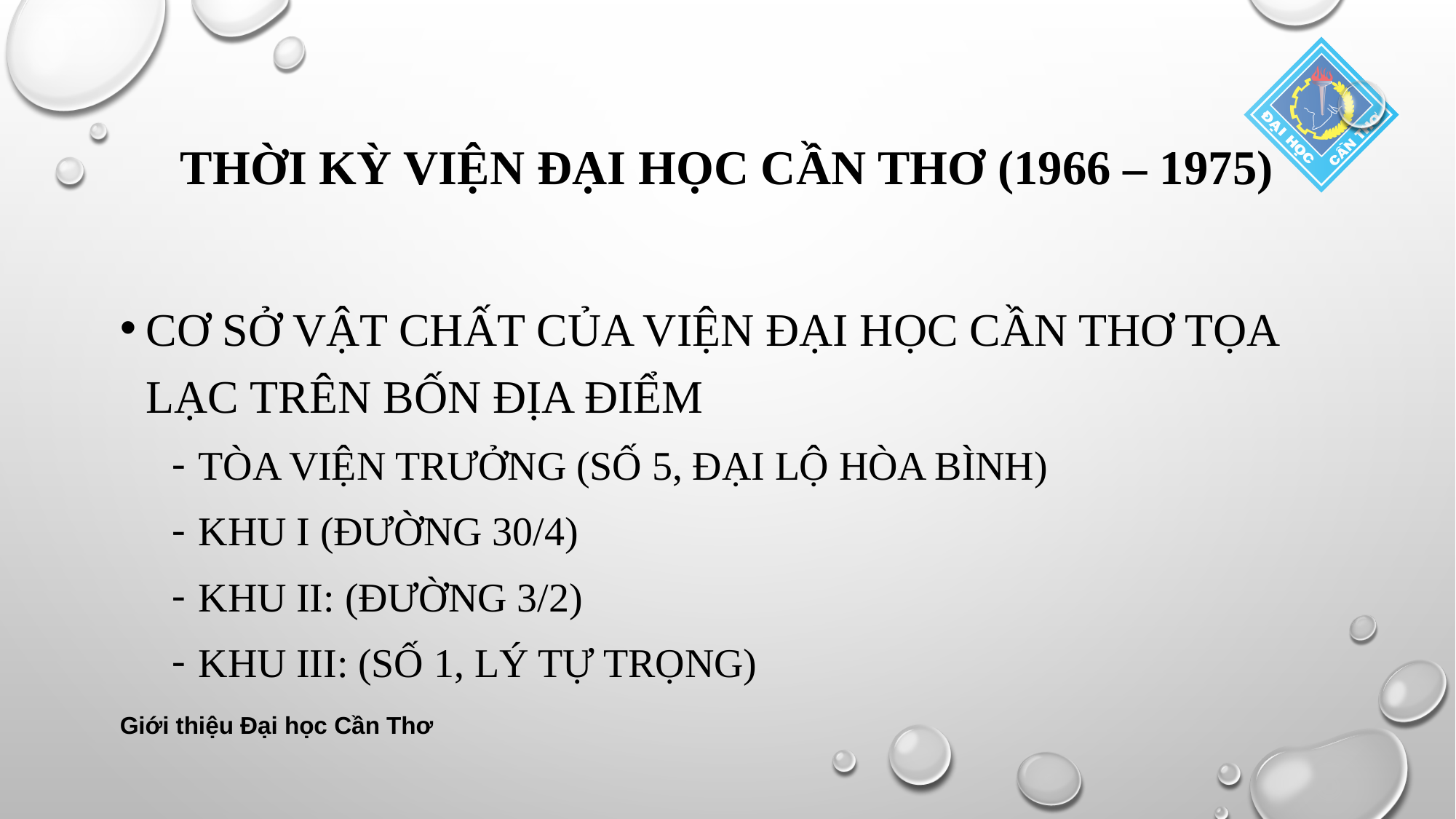

# Thời kỳ viện đại học cần thơ (1966 – 1975)
Cơ sở vật chất của viện đại học cần thơ tọa lạc trên bốn địa điểm
Tòa viện trưởng (số 5, đại lộ hòa bình)
Khu i (đường 30/4)
Khu ii: (đường 3/2)
Khu iii: (số 1, lý tự trọng)
Giới thiệu Đại học Cần Thơ
4